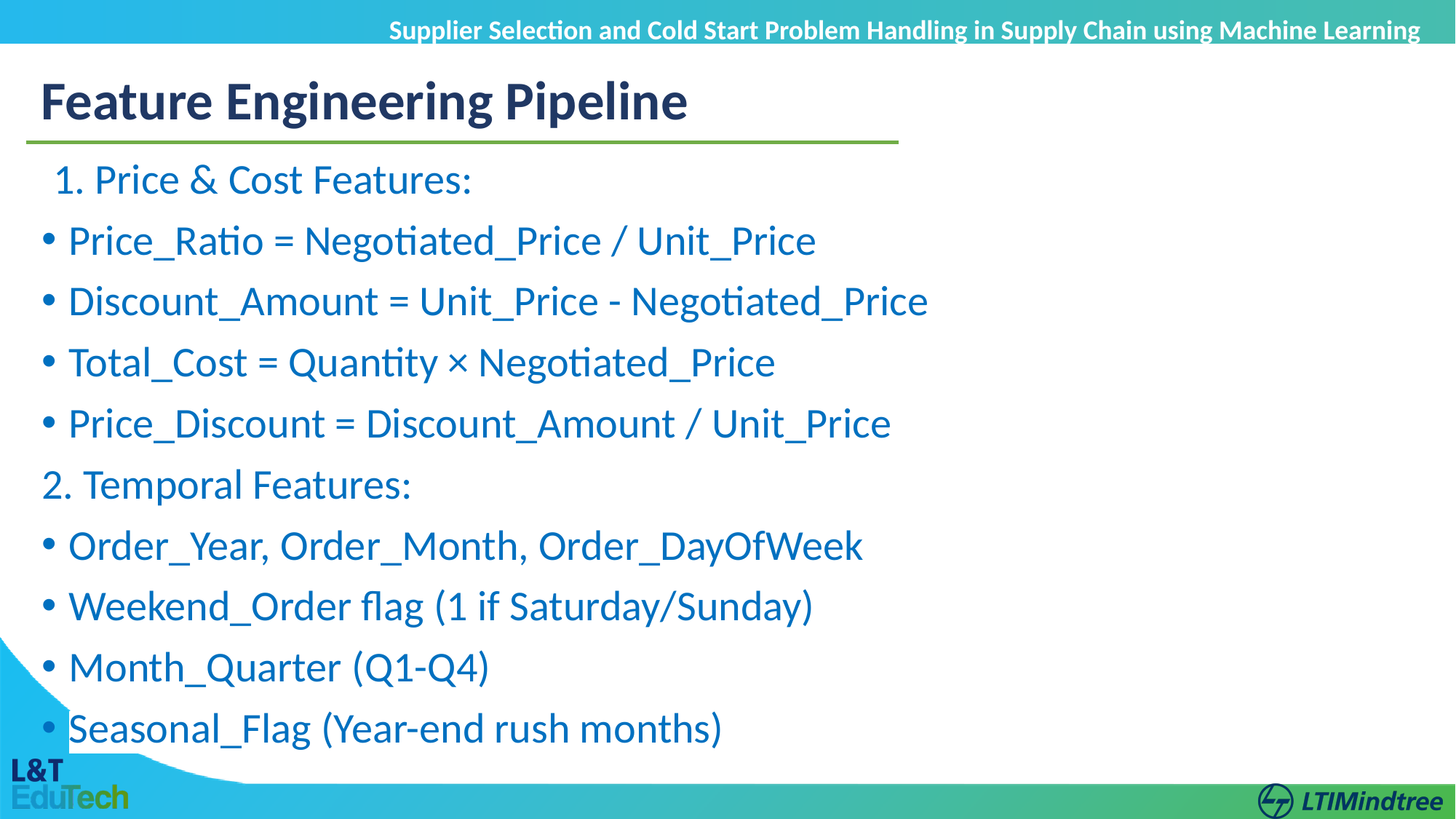

Supplier Selection and Cold Start Problem Handling in Supply Chain using Machine Learning
Feature Engineering Pipeline
 1. Price & Cost Features:
Price_Ratio = Negotiated_Price / Unit_Price
Discount_Amount = Unit_Price - Negotiated_Price
Total_Cost = Quantity × Negotiated_Price
Price_Discount = Discount_Amount / Unit_Price
2. Temporal Features:
Order_Year, Order_Month, Order_DayOfWeek
Weekend_Order flag (1 if Saturday/Sunday)
Month_Quarter (Q1-Q4)
Seasonal_Flag (Year-end rush months)